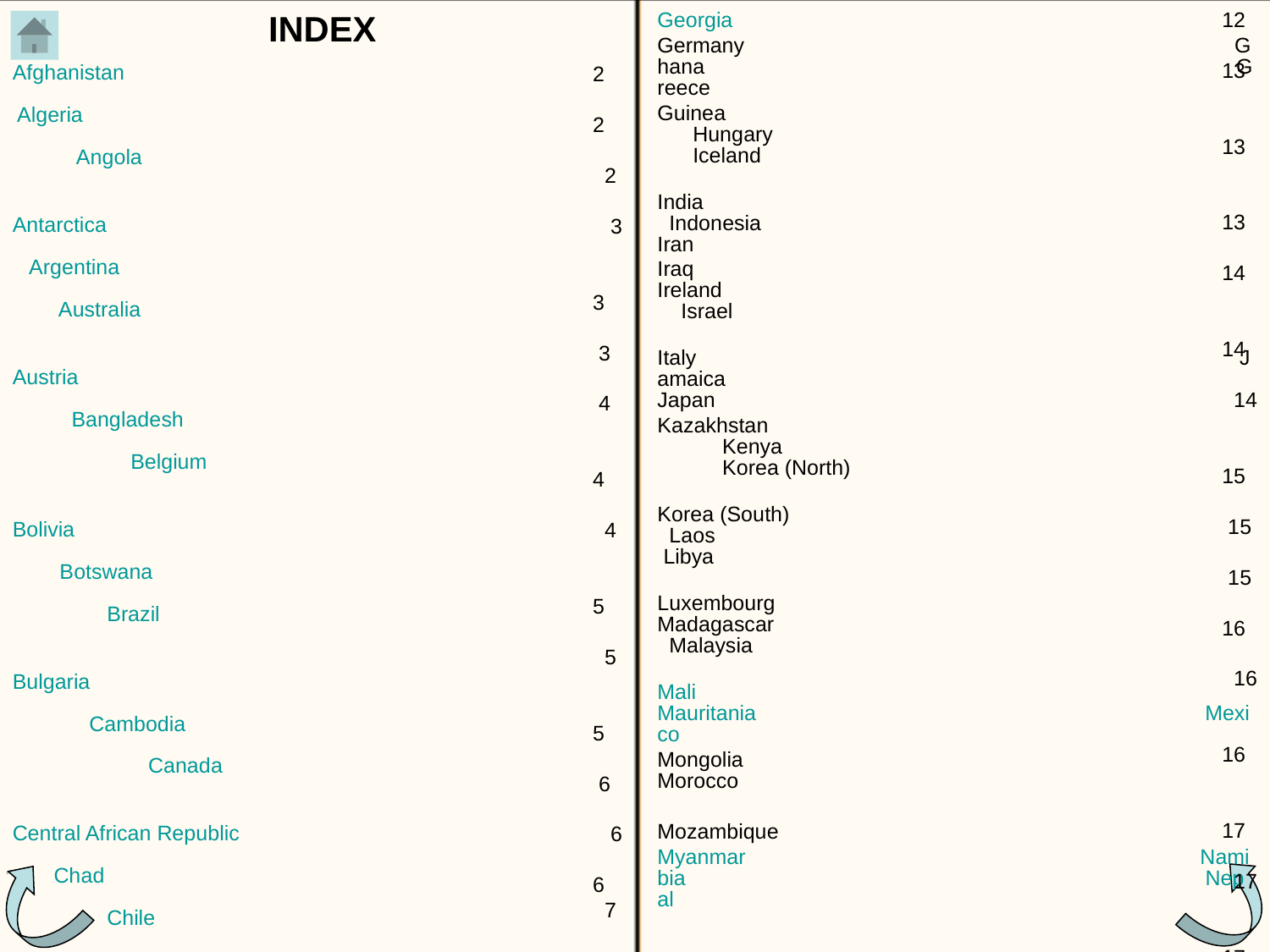

Afghanistan                                                                            Algeria                                                                                             Angola                                                                                         Antarctica                                                                                 Argentina                                                                                    Australia                                                                                      Austria                                                                                             Bangladesh                                                                                     Belgium                                                                                          Bolivia                                                                                           Botswana                                                                                      Brazil                                                                                            Bulgaria                                                                                              Cambodia                                                                                       Canada                                                                                         Central African Republic                                                              Chad                                                                                              Chile                                                                                              China                                                                                         Columbia                                                                                       Congo                                                                                           Cuba                                                                                               Czech. Republic                                                                           Denmark                                                                                    Ecuador                                                                                      Egypt                                                                                           England                                                                                        Ethiopia                                                                                           Europe                                                                                           Fiji                                                                                             Finland                                                                                           France
INDEX

Georgia                                                                            Germany                                                                                   Ghana                                                                                          Greece                                                                                       Guinea                                                                                               Hungary                                                                                       Iceland                                                                                          India                                                                                               Indonesia                                                                                   Iran                                                                                               Iraq                                                                                               Ireland                                                                                              Israel                                                                                          Italy                                                                                            Jamaica                                                                                         Japan                                                                                          Kazakhstan                                                                                             Kenya                                                                                           Korea (North)                                                                               Korea (South)                                                                                Laos                                                                                            Libya                                                                                              Luxembourg                                                                                 Madagascar                                                                                   Malaysia                                                                                         Mali                                                                                            Mauritania                                                                            Mexico                                                                                           Mongolia                                                                                     Morocco                                                                               Mozambique                                                                                 Myanmar                                                                             Namibia                                                                                        Nepal
12        13              13              13         14             14            14             15           15          15       16            16            16             17            17              17           18           18        18    19       19     19    20      20        20       21        21        21         22            22            22      23      23      23

2        2            2           3            3           3          4              4            4            5            5            5           6            6       6      7            7              7           8          8        8            9          9             9           10         10       10     11         11            11           12            12